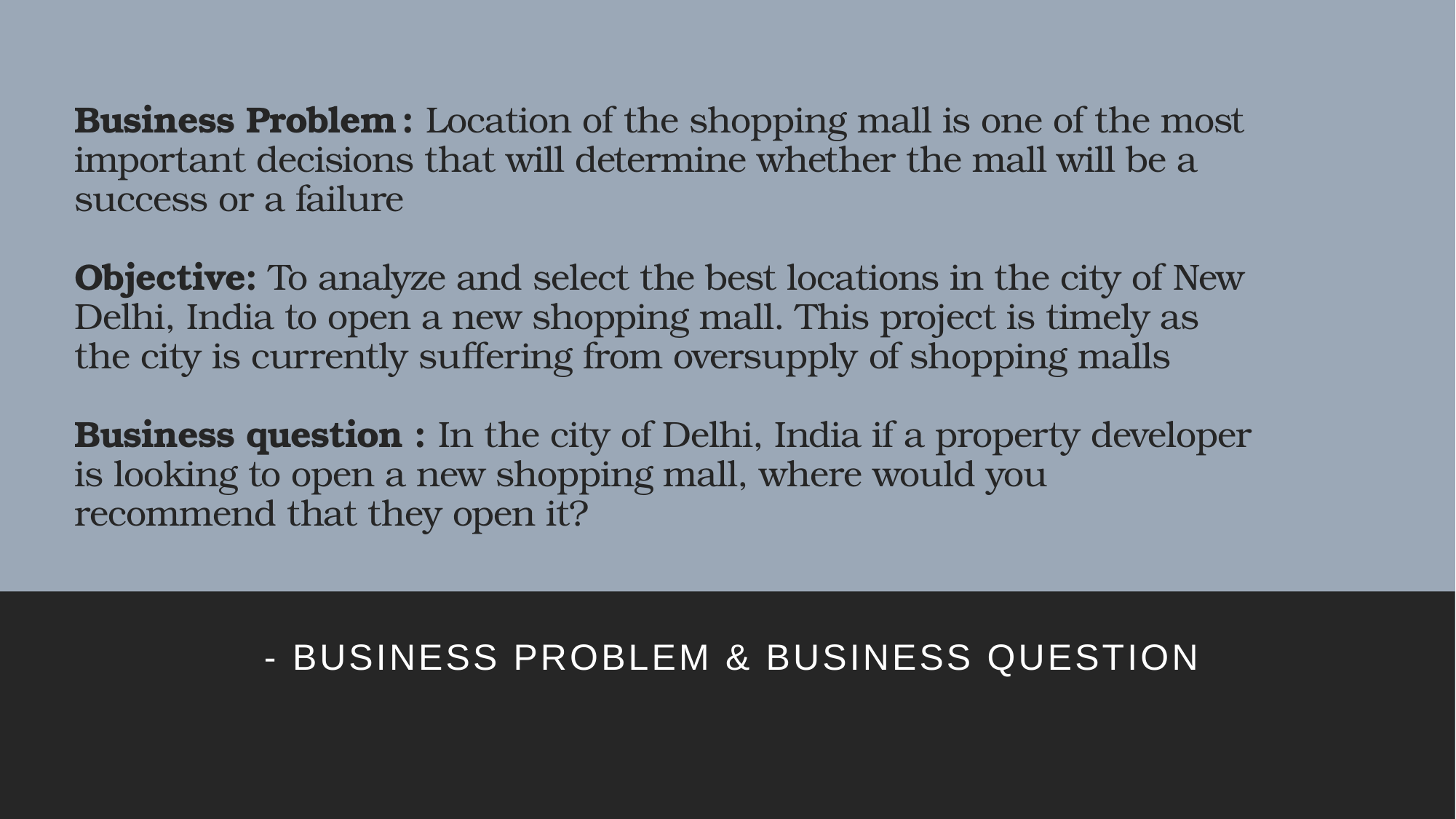

# Business Problem	: Location of the shopping mall is one of the most important decisions that will determine whether the mall will be a success or a failure Objective: To analyze and select the best locations in the city of New Delhi, India to open a new shopping mall. This project is timely as the city is currently suffering from oversupply of shopping malls Business question : In the city of Delhi, India if a property developer is looking to open a new shopping mall, where would you recommend that they open it?

- Business Problem & Business question